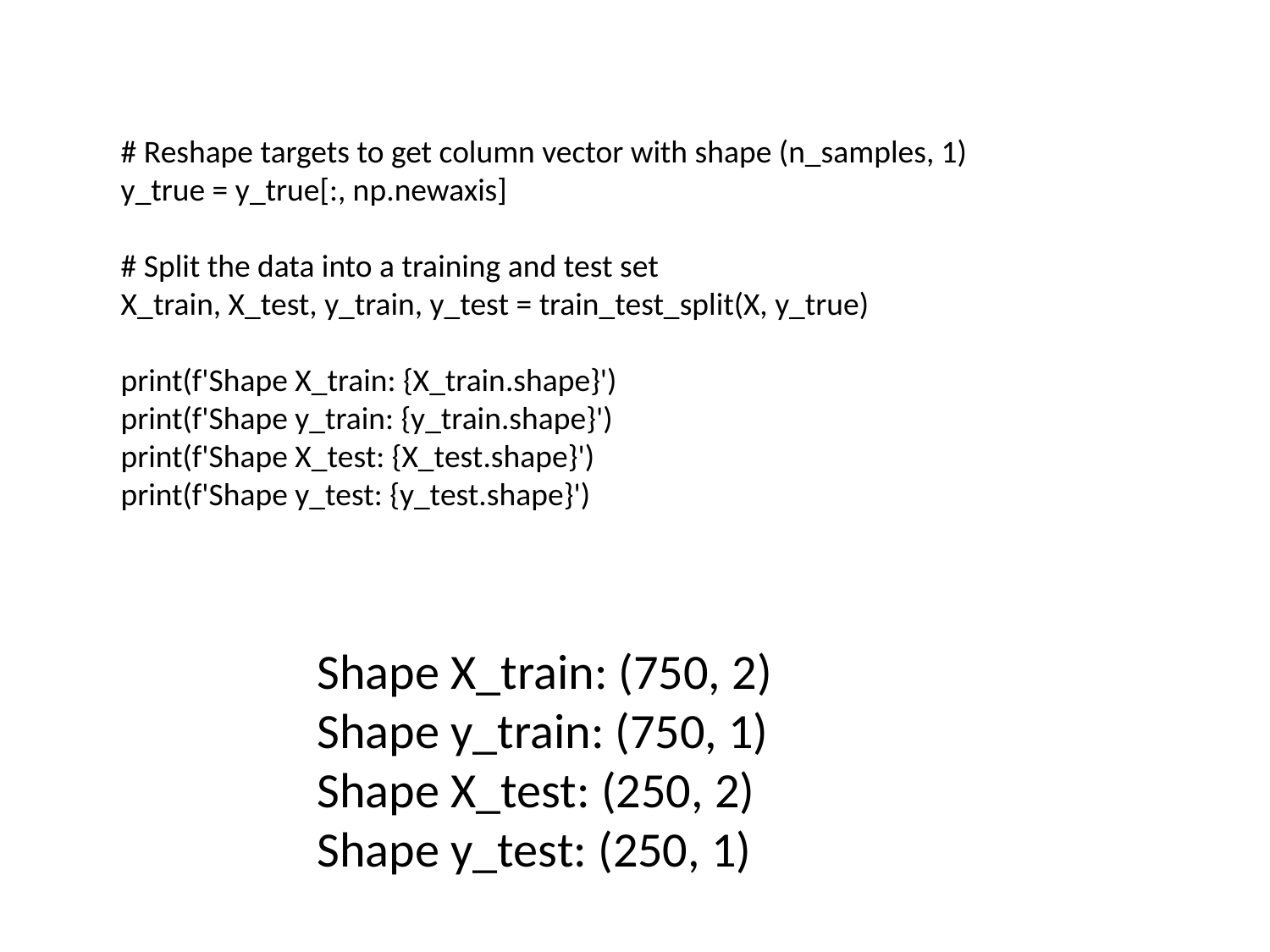

# Reshape targets to get column vector with shape (n_samples, 1)
y_true = y_true[:, np.newaxis]

# Split the data into a training and test set
X_train, X_test, y_train, y_test = train_test_split(X, y_true)

print(f'Shape X_train: {X_train.shape}')
print(f'Shape y_train: {y_train.shape}')
print(f'Shape X_test: {X_test.shape}')
print(f'Shape y_test: {y_test.shape}')
Shape X_train: (750, 2)
Shape y_train: (750, 1)
Shape X_test: (250, 2)
Shape y_test: (250, 1)